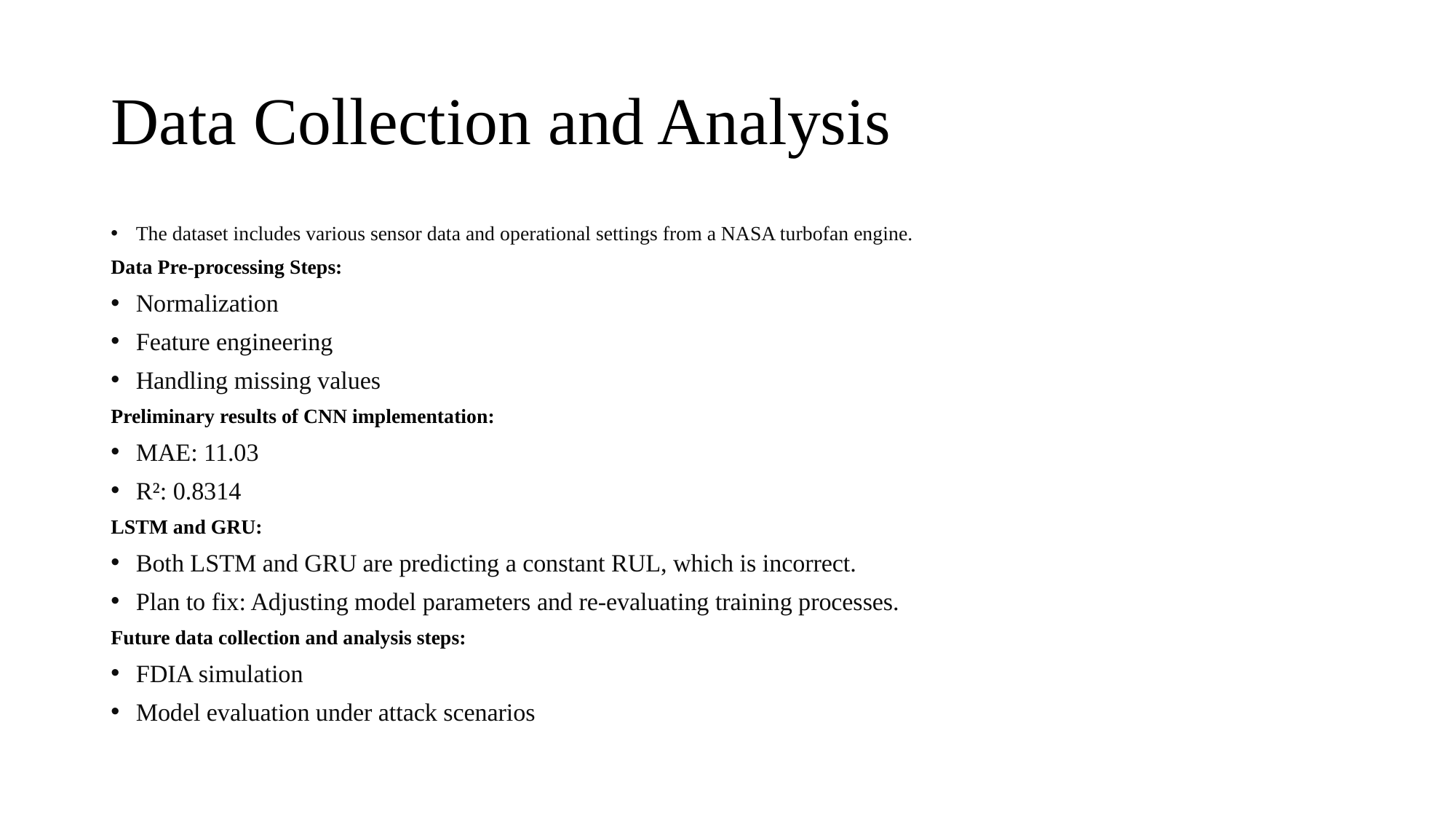

# Data Collection and Analysis
The dataset includes various sensor data and operational settings from a NASA turbofan engine.
Data Pre-processing Steps:
Normalization
Feature engineering
Handling missing values
Preliminary results of CNN implementation:
MAE: 11.03
R²: 0.8314
LSTM and GRU:
Both LSTM and GRU are predicting a constant RUL, which is incorrect.
Plan to fix: Adjusting model parameters and re-evaluating training processes.
Future data collection and analysis steps:
FDIA simulation
Model evaluation under attack scenarios